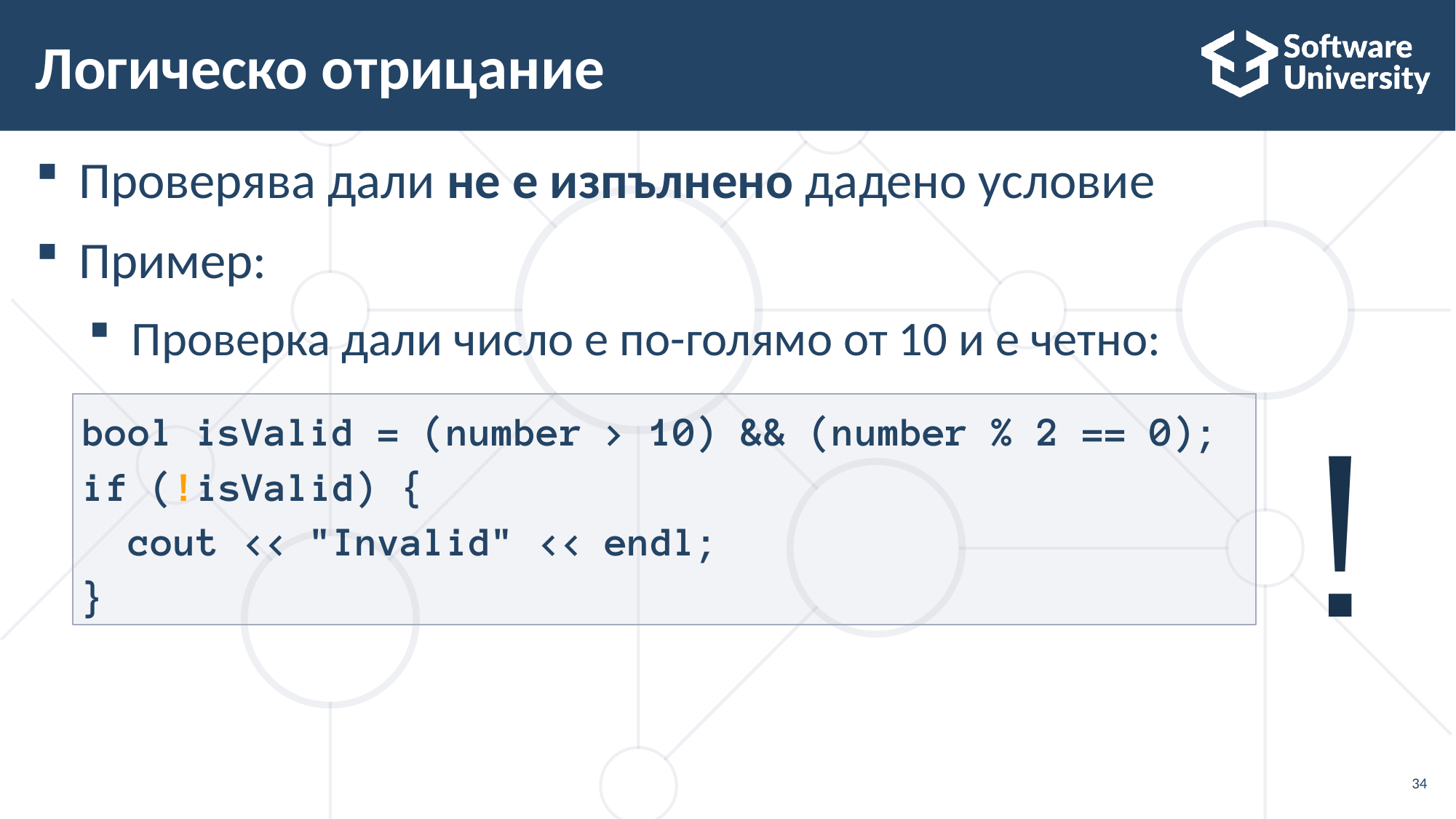

# Логическо отрицание
Проверява дали не е изпълнено дадено условиe
Пример:
Проверка дали число е по-голямо от 10 и е четно:
!
bool isValid = (number > 10) && (number % 2 == 0);
if (!isValid) {
  cout << "Invalid" << endl;
}
34